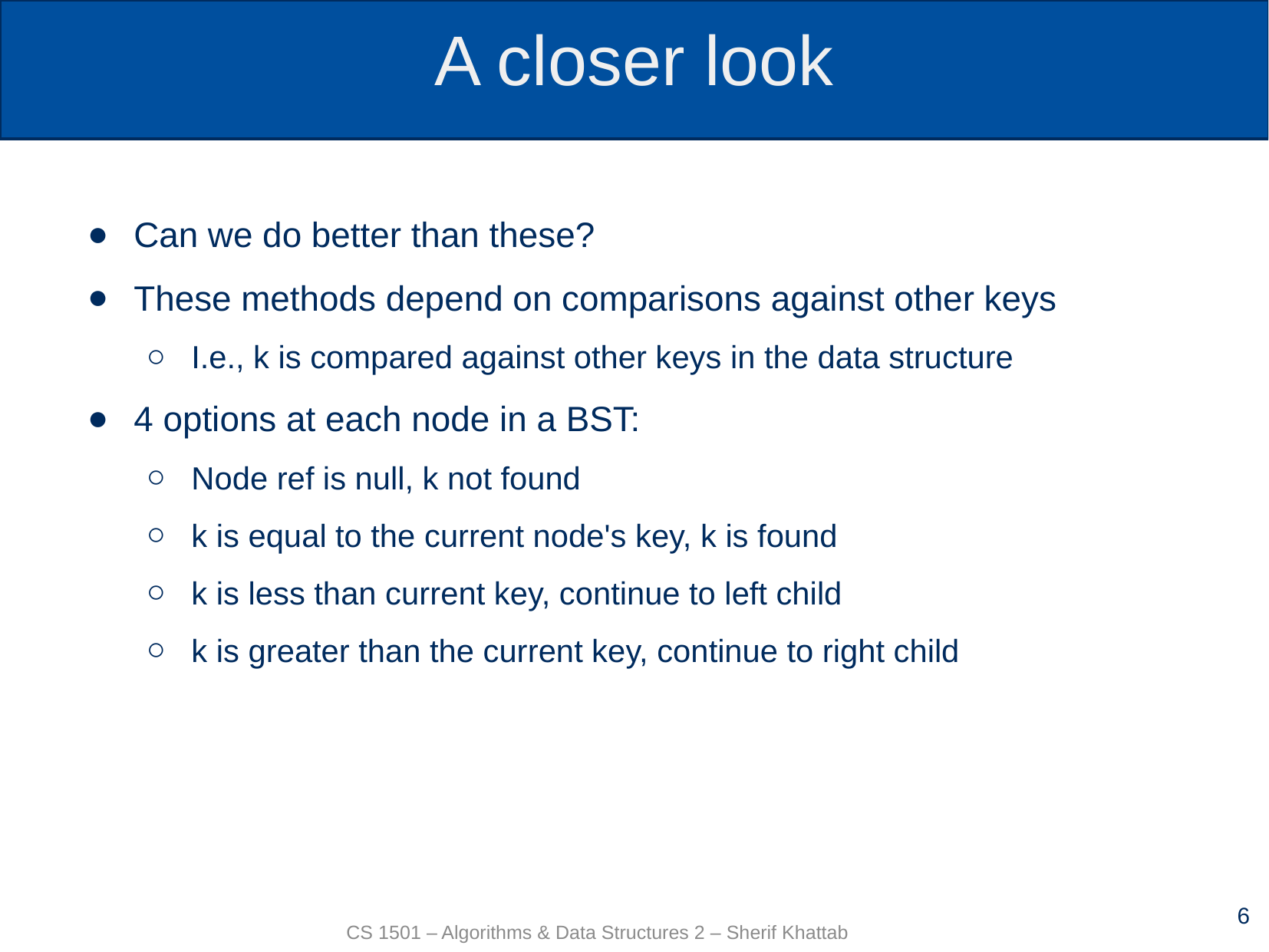

# A closer look
Can we do better than these?
These methods depend on comparisons against other keys
I.e., k is compared against other keys in the data structure
4 options at each node in a BST:
Node ref is null, k not found
k is equal to the current node's key, k is found
k is less than current key, continue to left child
k is greater than the current key, continue to right child
6
CS 1501 – Algorithms & Data Structures 2 – Sherif Khattab